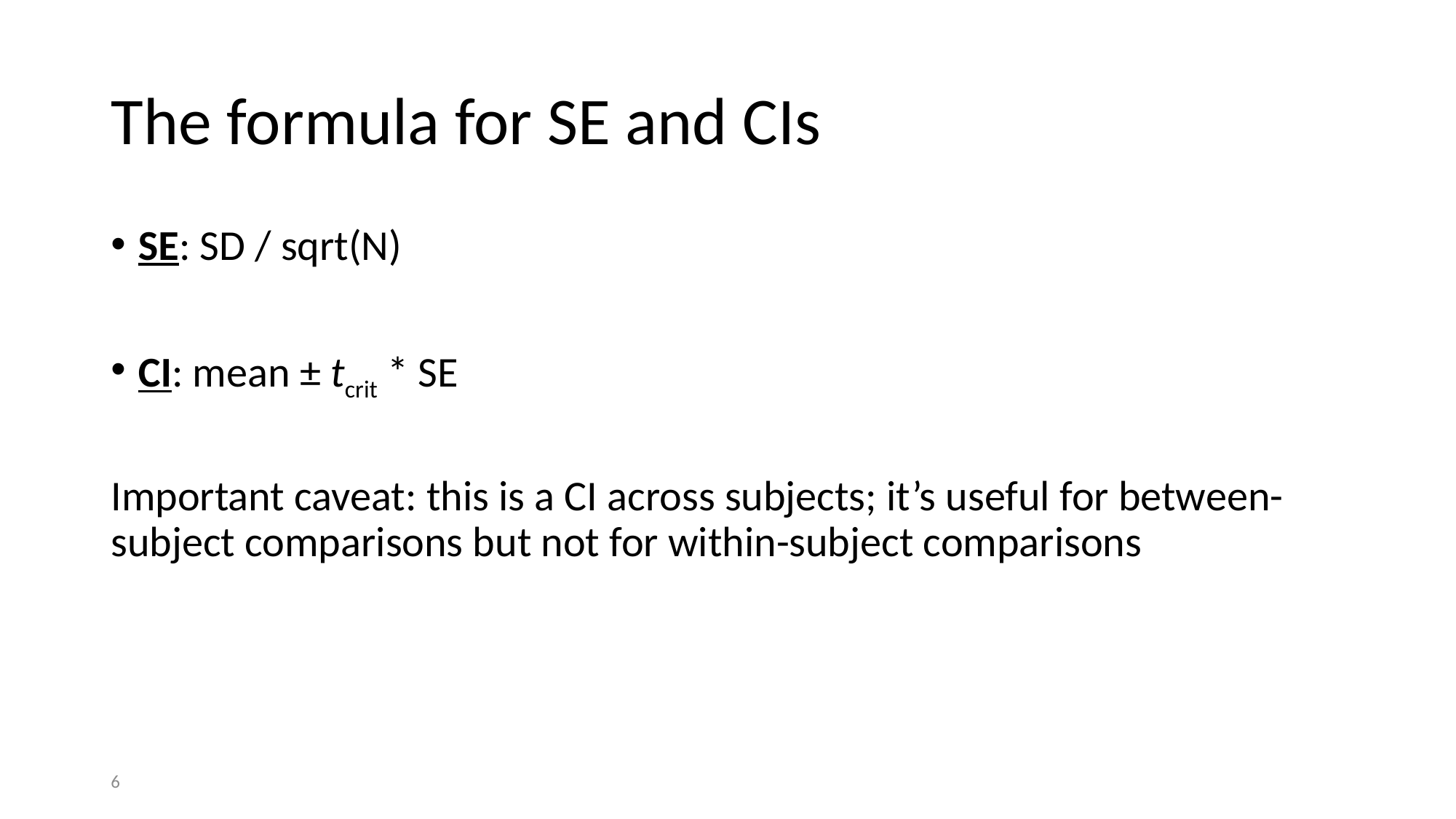

# The formula for SE and CIs
SE: SD / sqrt(N)

CI: mean ± tcrit * SE

Important caveat: this is a CI across subjects; it’s useful for between-subject comparisons but not for within-subject comparisons
6